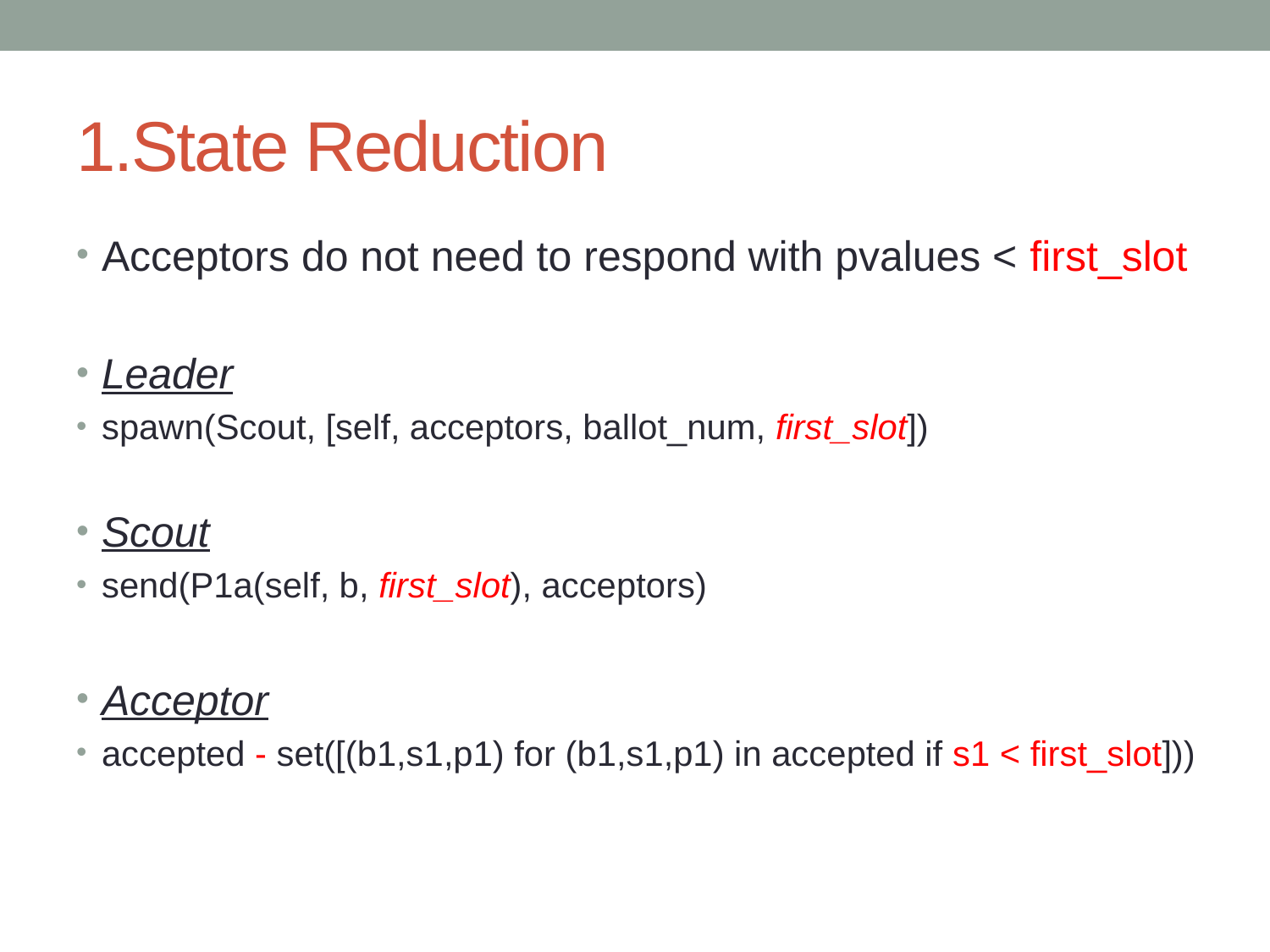

# 1.State Reduction
Acceptors do not need to respond with pvalues < first_slot

Leader
spawn(Scout, [self, acceptors, ballot_num, first_slot])

Scout
send(P1a(self, b, first_slot), acceptors)

Acceptor
accepted - set([(b1,s1,p1) for (b1,s1,p1) in accepted if s1 < first_slot]))